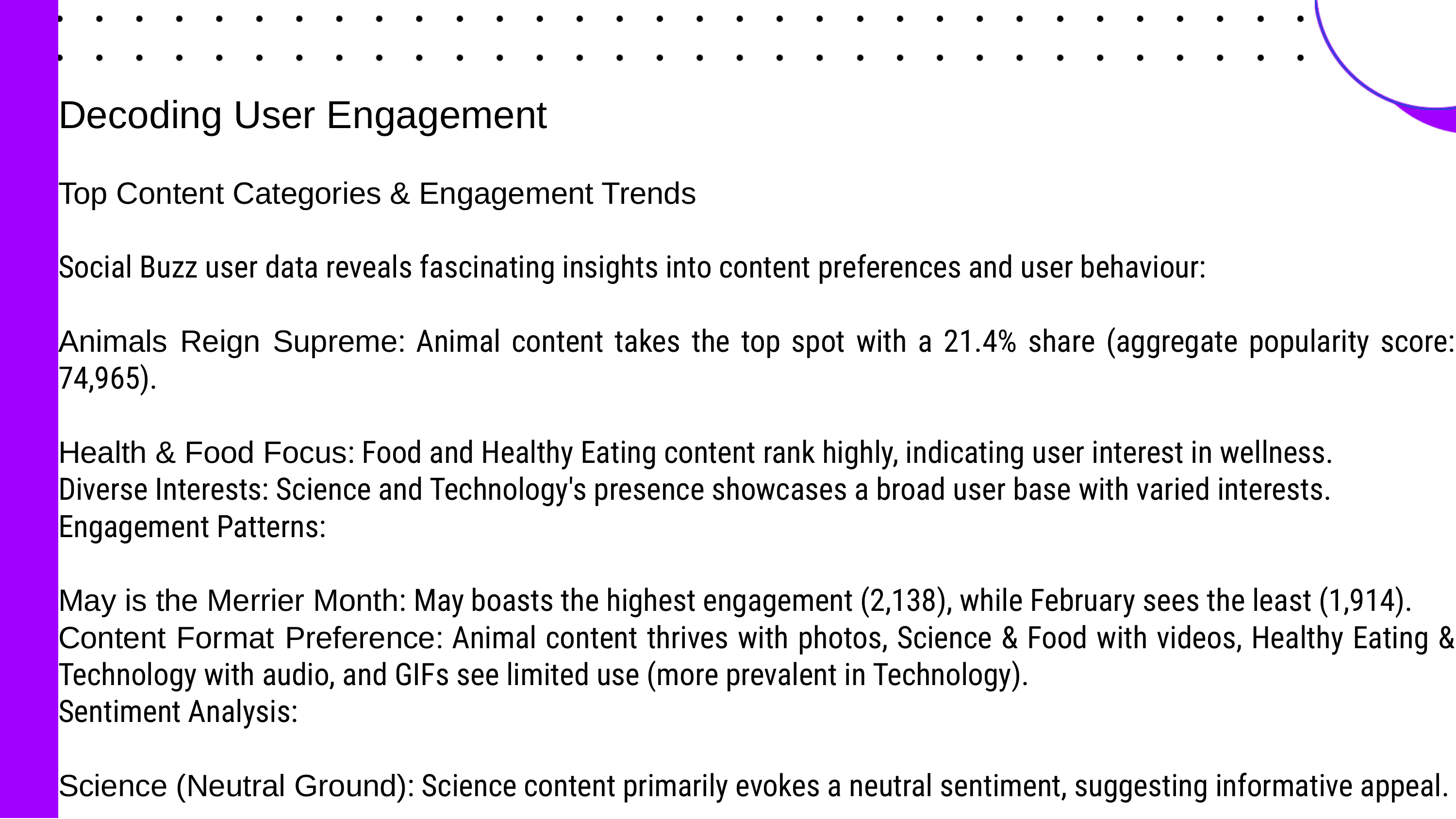

Decoding User Engagement

Top Content Categories & Engagement Trends

Social Buzz user data reveals fascinating insights into content preferences and user behaviour:

Animals Reign Supreme: Animal content takes the top spot with a 21.4% share (aggregate popularity score: 74,965).

Health & Food Focus: Food and Healthy Eating content rank highly, indicating user interest in wellness.
Diverse Interests: Science and Technology's presence showcases a broad user base with varied interests.
Engagement Patterns:

May is the Merrier Month: May boasts the highest engagement (2,138), while February sees the least (1,914).
Content Format Preference: Animal content thrives with photos, Science & Food with videos, Healthy Eating & Technology with audio, and GIFs see limited use (more prevalent in Technology).
Sentiment Analysis:

Science (Neutral Ground): Science content primarily evokes a neutral sentiment, suggesting informative appeal.